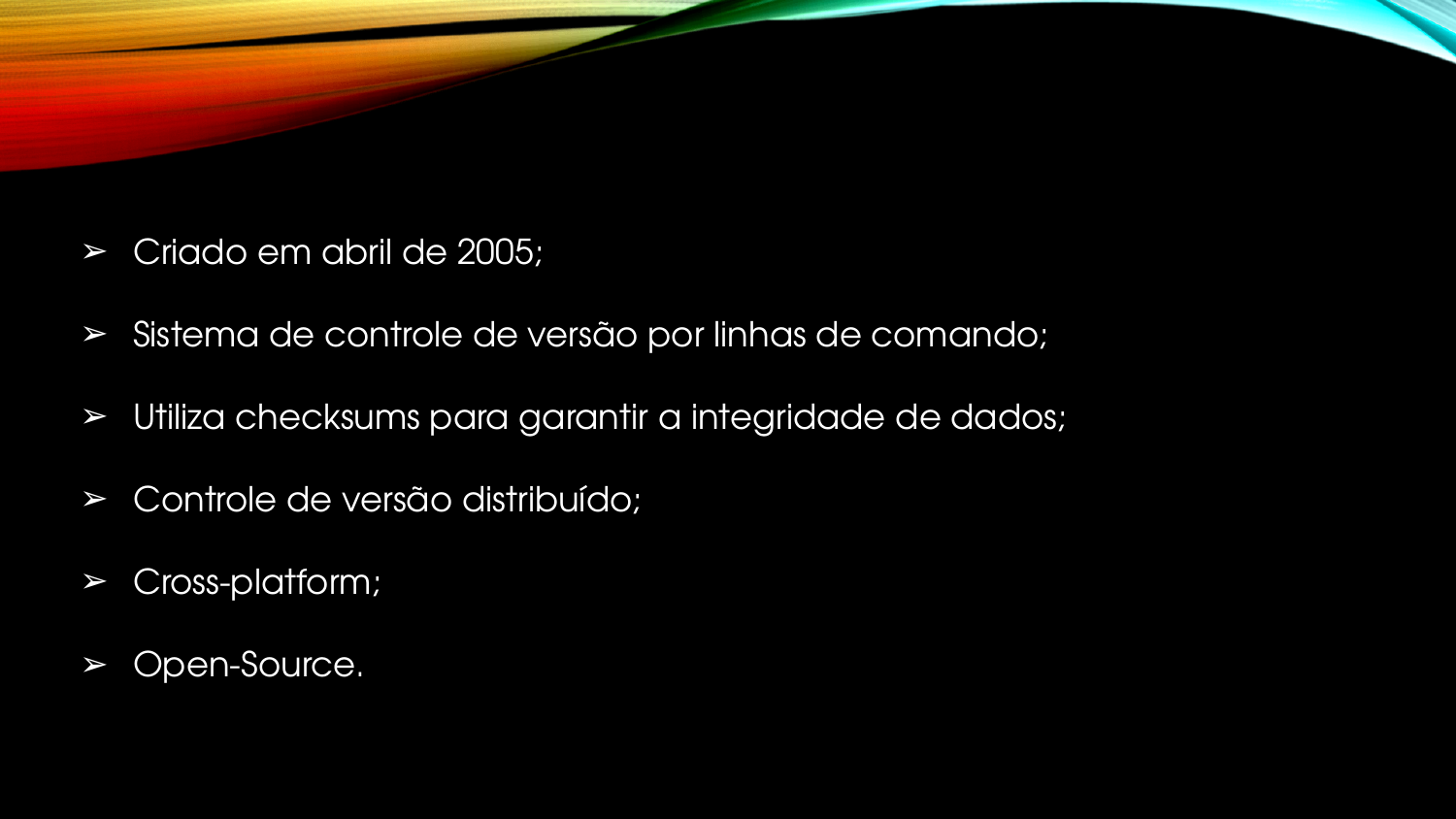

#
Criado em abril de 2005;
Sistema de controle de versão por linhas de comando;
Utiliza checksums para garantir a integridade de dados;
Controle de versão distribuído;
Cross-platform;
Open-Source.